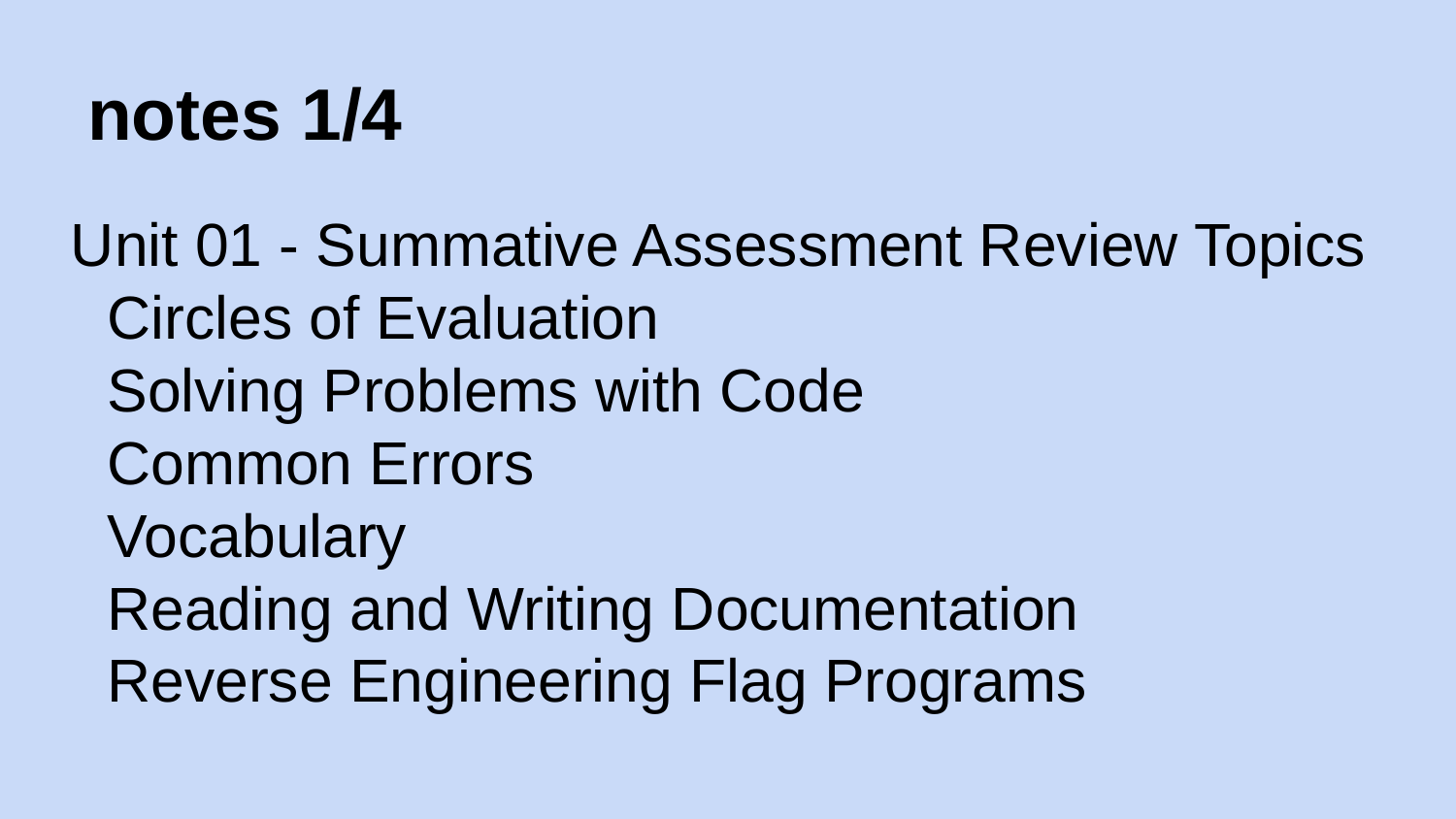

# notes 1/4
Unit 01 - Summative Assessment Review Topics
Circles of Evaluation
Solving Problems with Code
Common Errors
Vocabulary
Reading and Writing Documentation
Reverse Engineering Flag Programs